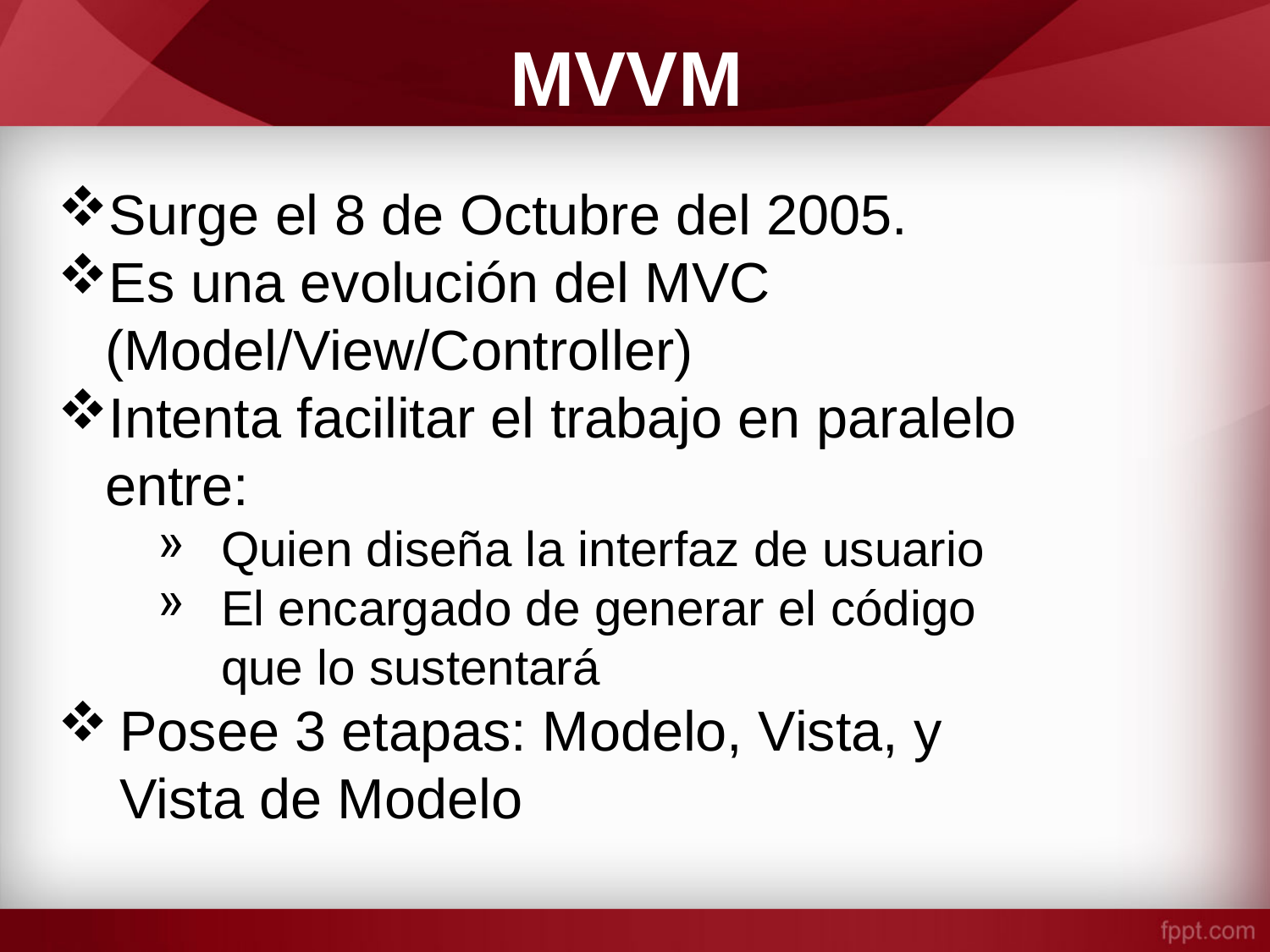

# MVVM
Surge el 8 de Octubre del 2005.
Es una evolución del MVC (Model/View/Controller)
Intenta facilitar el trabajo en paralelo entre:
Quien diseña la interfaz de usuario
El encargado de generar el código que lo sustentará
Posee 3 etapas: Modelo, Vista, y Vista de Modelo